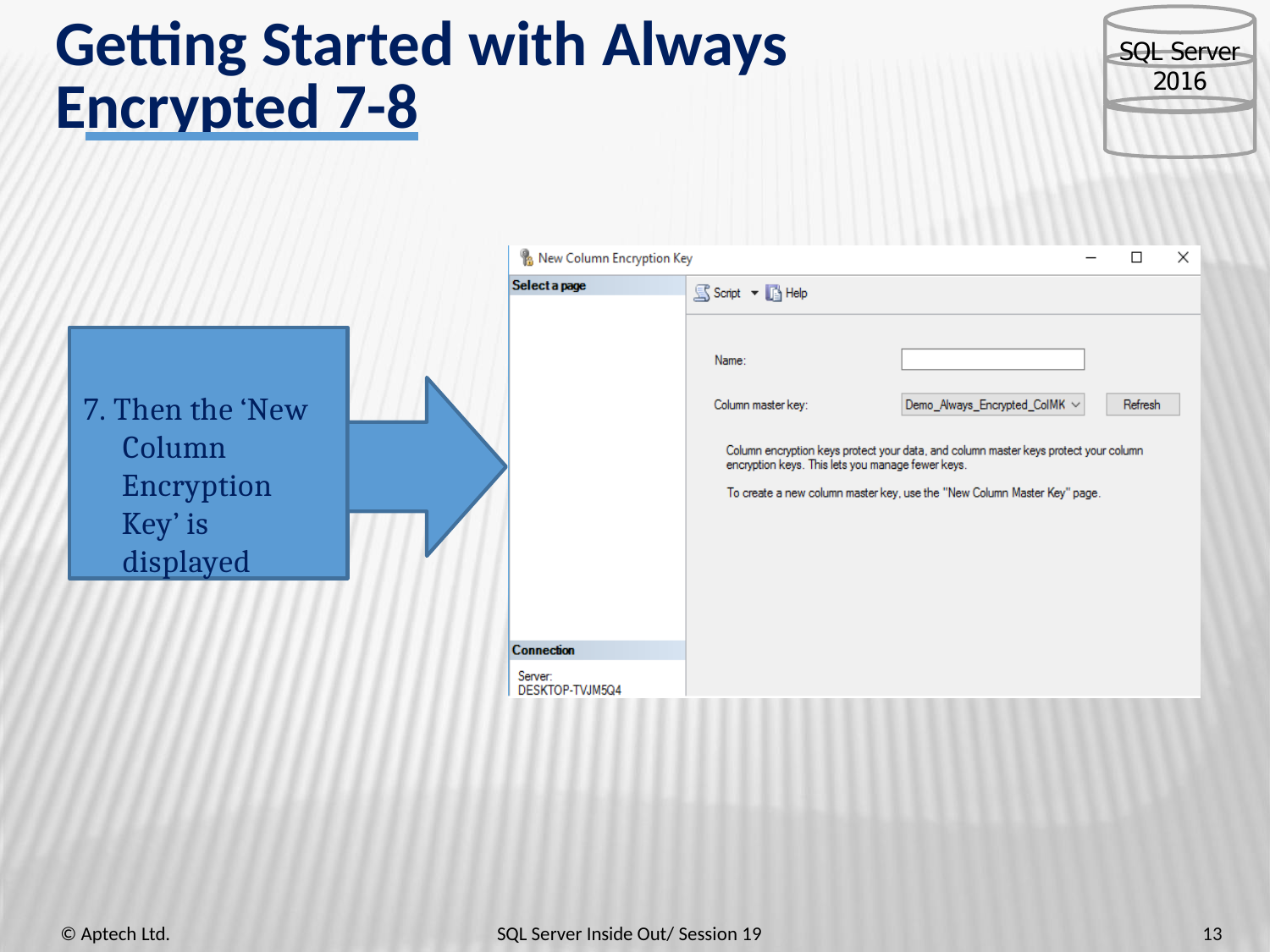

# Getting Started with Always

SQL Server

Encrypted 7-8
2016

7. Then the ‘New  Column  Encryption  Key’ is  displayed

13
© Aptech Ltd.
SQL Server Inside Out/ Session 19